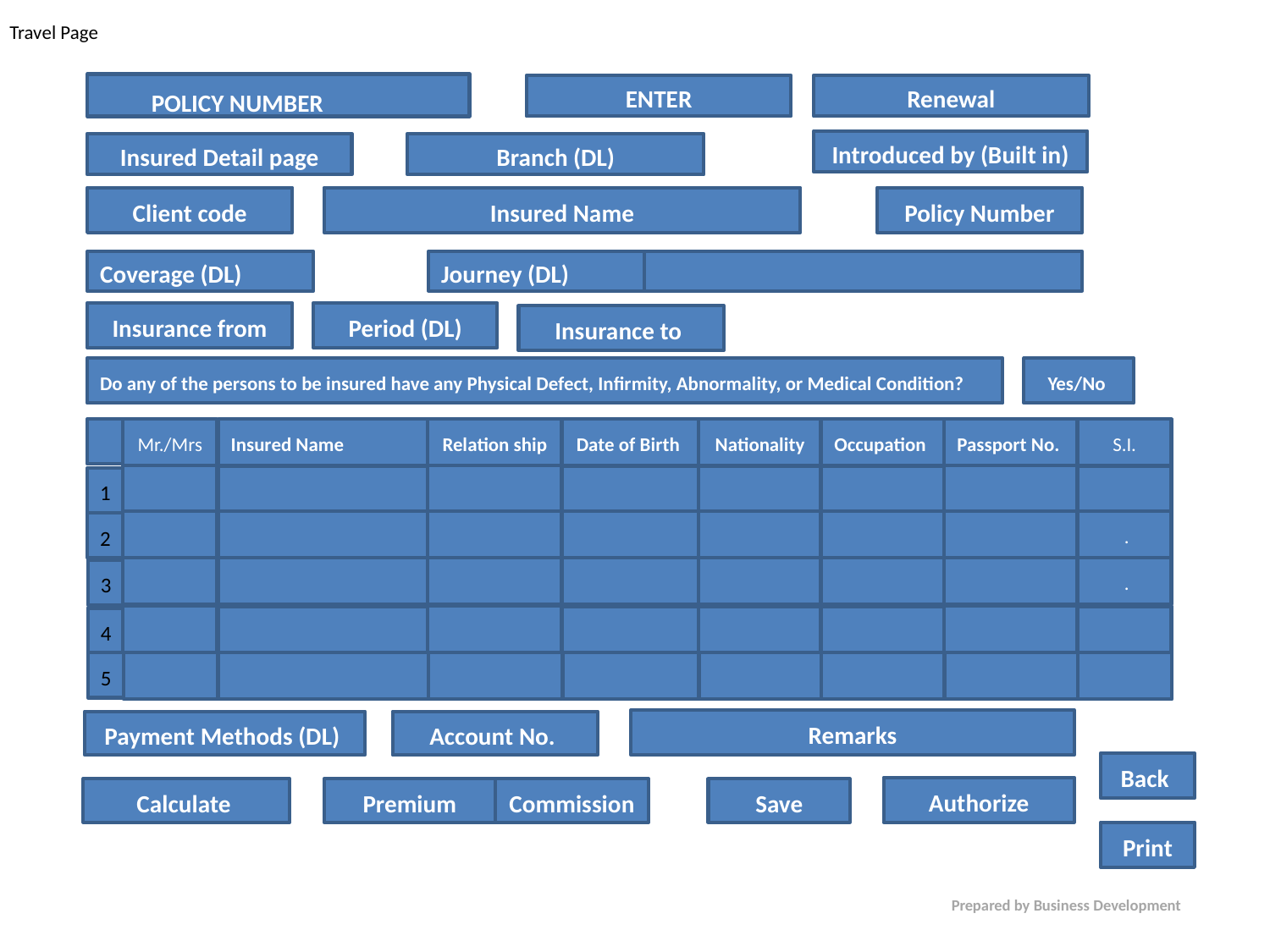

Travel Page
POLICY NUMBER
ENTER
Renewal

Introduced by (Built in)
Insured Detail page
Branch (DL)
Client code
Insured Name
Policy Number

Journey (DL)

Coverage (DL)
Insurance from
Period (DL)
Insurance to
Do any of the persons to be insured have any Physical Defect, Infirmity, Abnormality, or Medical Condition?
Yes/No

Mr./Mrs
Relation ship
Passport No.
Insured Name
Date of Birth
Nationality
Occupation
S.I.

1

 .
2

 .
3

4

5
Remarks
Account No.
Payment Methods (DL)
Back
Authorize
Calculate
Premium
Commission
Save
Print
	Prepared by Business Development